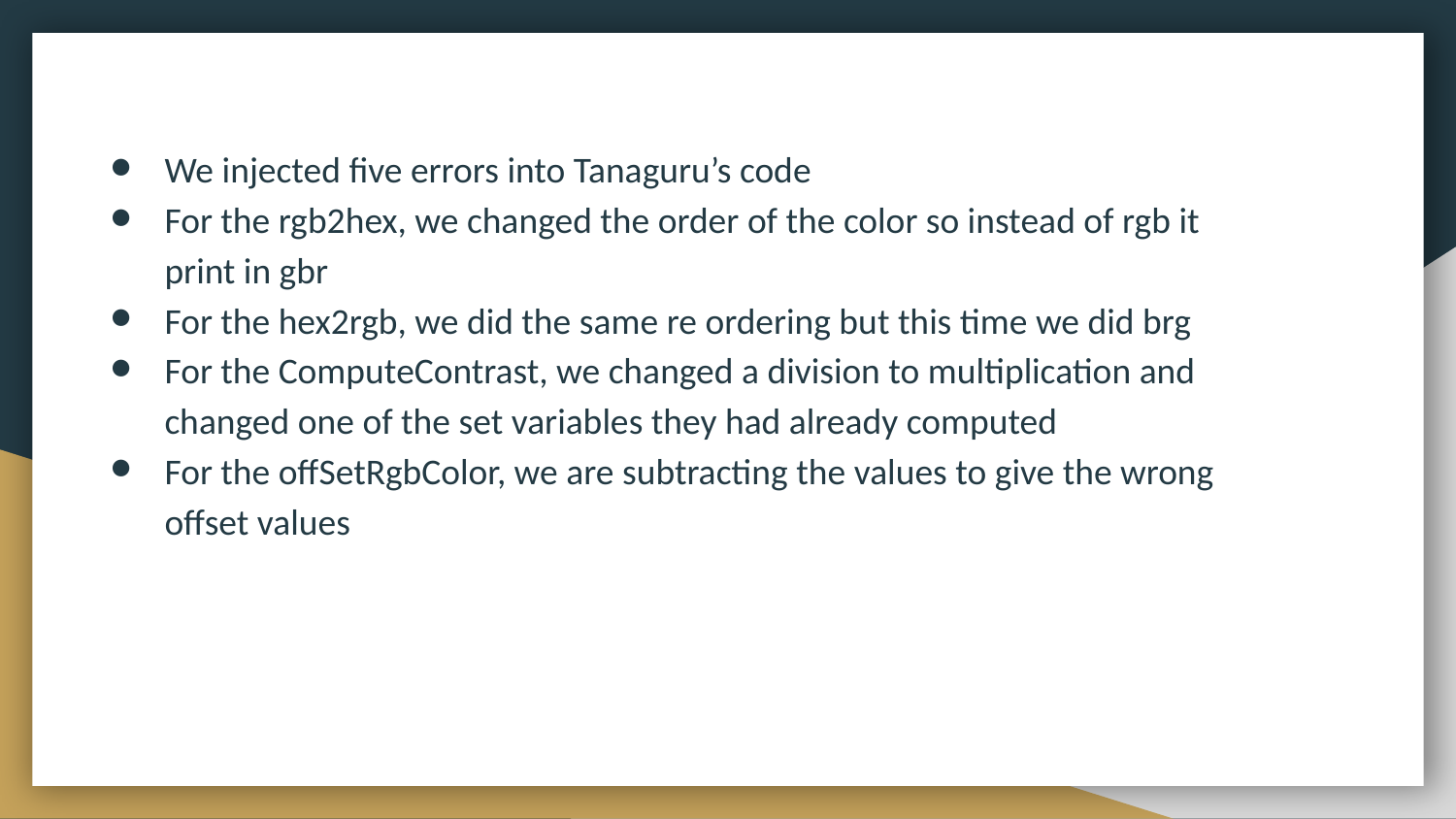

We injected five errors into Tanaguru’s code
For the rgb2hex, we changed the order of the color so instead of rgb it print in gbr
For the hex2rgb, we did the same re ordering but this time we did brg
For the ComputeContrast, we changed a division to multiplication and changed one of the set variables they had already computed
For the offSetRgbColor, we are subtracting the values to give the wrong offset values